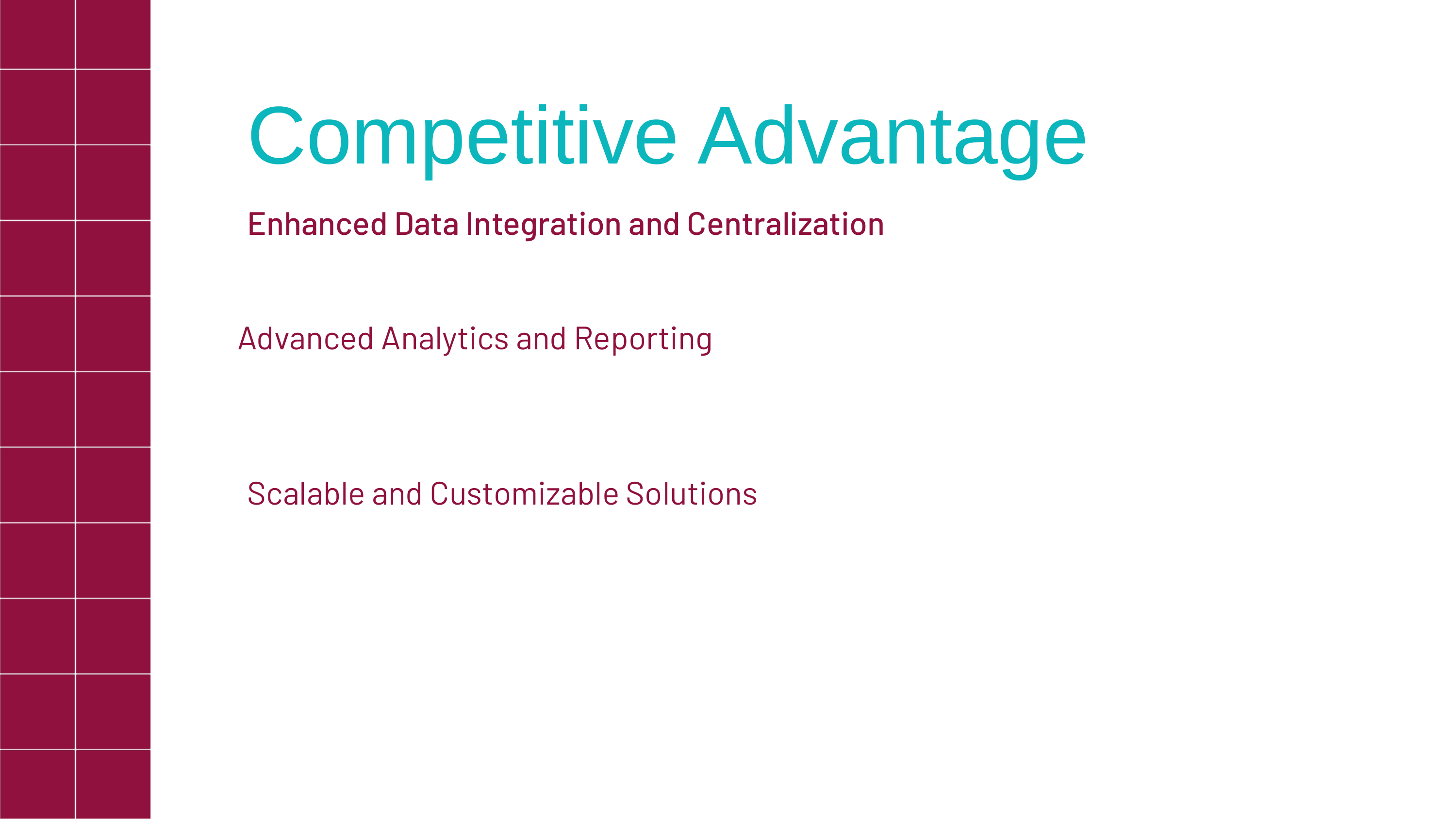

Competitive Advantage
Enhanced Data Integration and Centralization
Advanced Analytics and Reporting
Scalable and Customizable Solutions